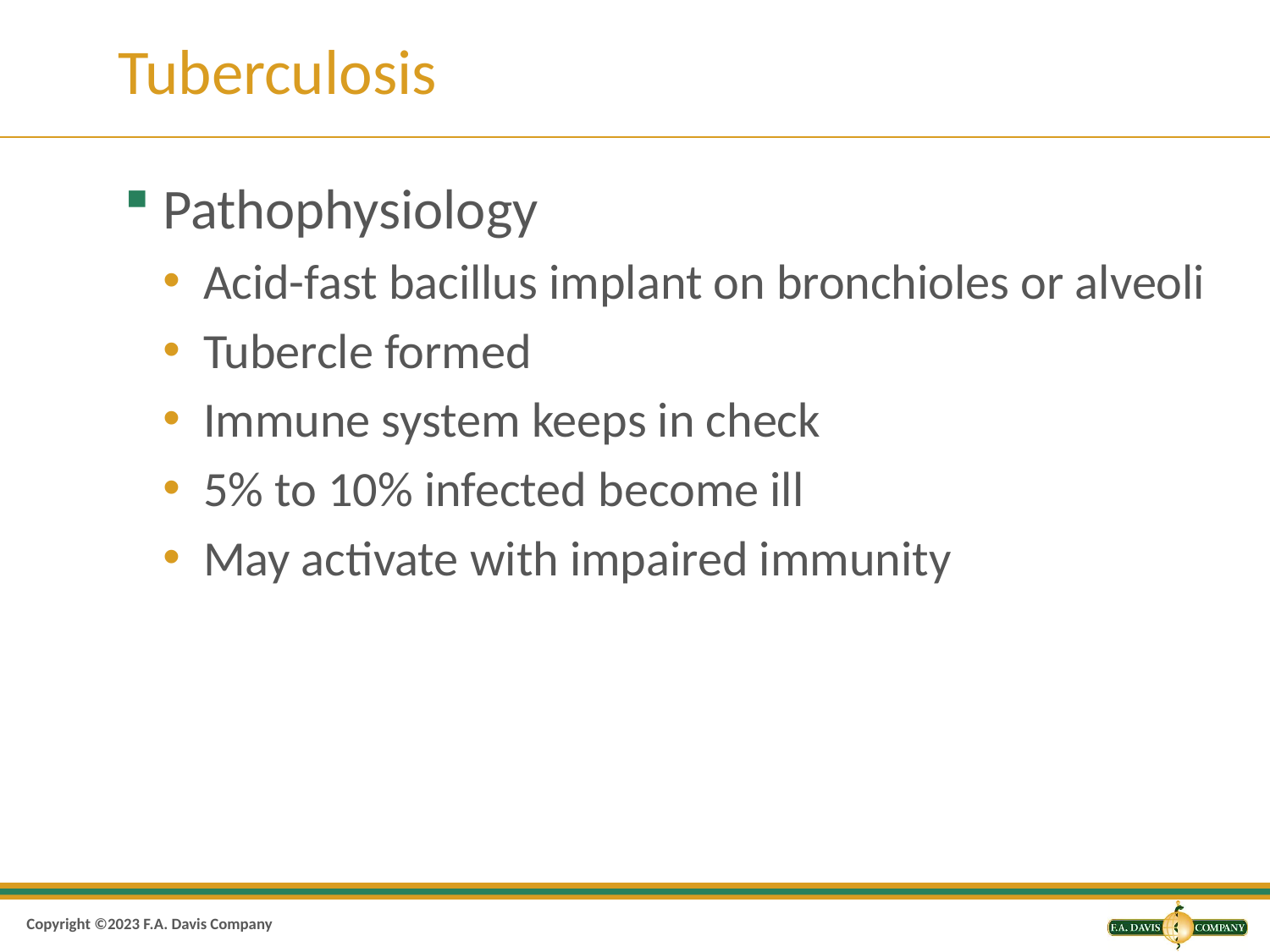

# Tuberculosis
Pathophysiology
Acid-fast bacillus implant on bronchioles or alveoli
Tubercle formed
Immune system keeps in check
5% to 10% infected become ill
May activate with impaired immunity